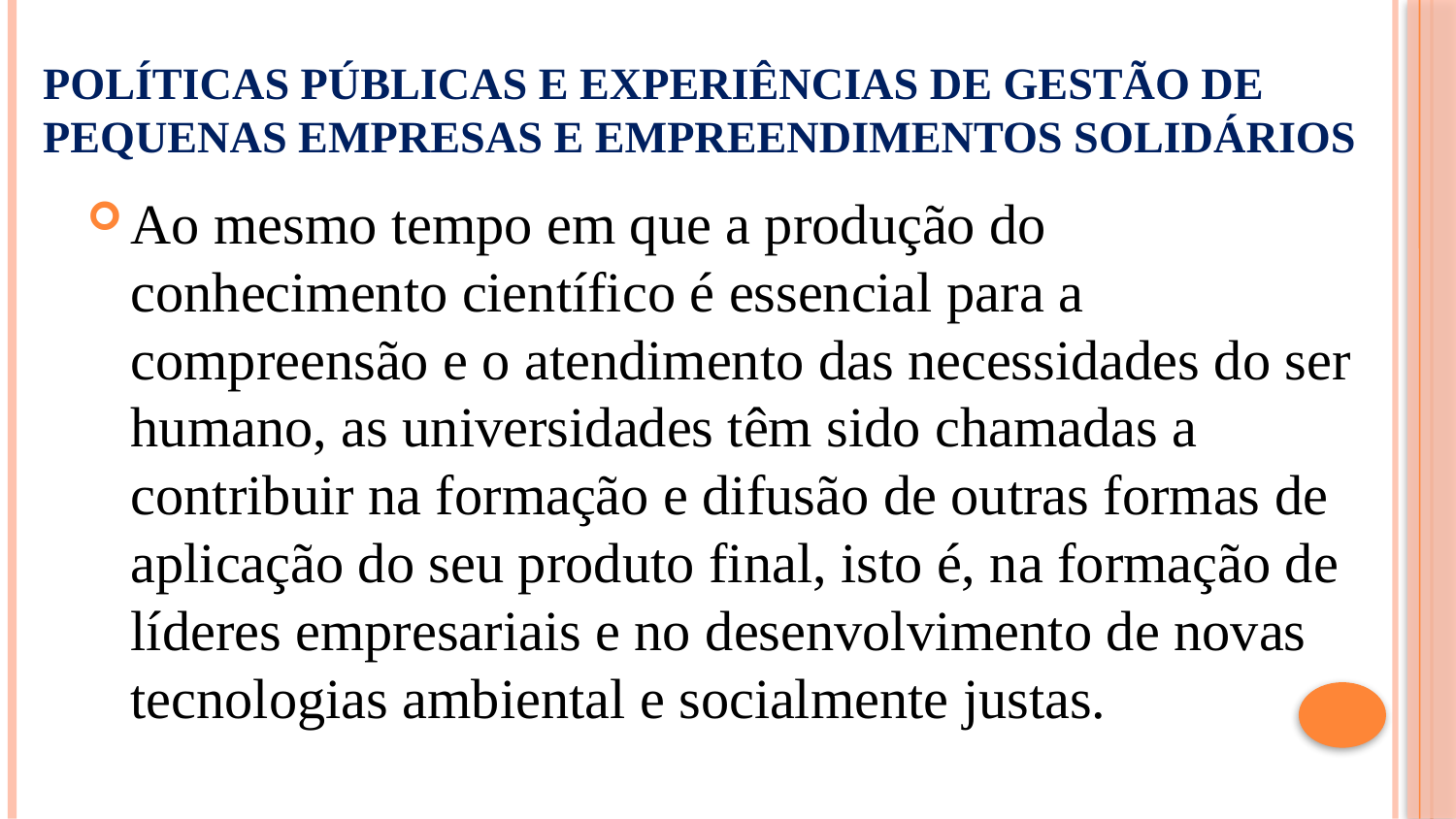

# Políticas públicas e Experiências de Gestão de Pequenas Empresas e Empreendimentos Solidários
Ao mesmo tempo em que a produção do conhecimento científico é essencial para a compreensão e o atendimento das necessidades do ser humano, as universidades têm sido chamadas a contribuir na formação e difusão de outras formas de aplicação do seu produto final, isto é, na formação de líderes empresariais e no desenvolvimento de novas tecnologias ambiental e socialmente justas.